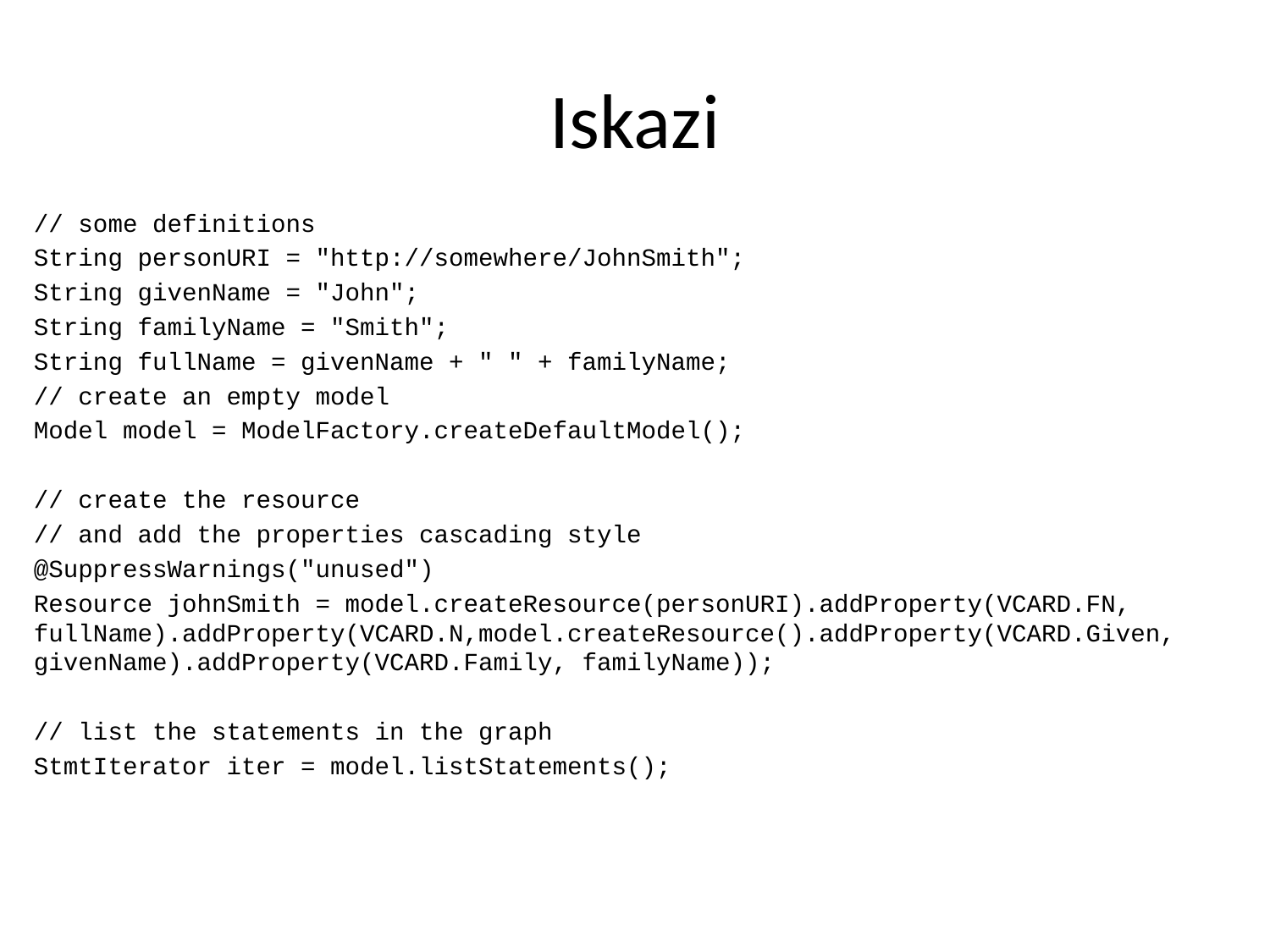

# Iskazi
// some definitions
String personURI = "http://somewhere/JohnSmith";
String givenName = "John";
String familyName = "Smith";
String fullName = givenName + " " + familyName;
// create an empty model
Model model = ModelFactory.createDefaultModel();

// create the resource
// and add the properties cascading style
@SuppressWarnings("unused")
Resource johnSmith = model.createResource(personURI).addProperty(VCARD.FN, fullName).addProperty(VCARD.N,model.createResource().addProperty(VCARD.Given, givenName).addProperty(VCARD.Family, familyName));

// list the statements in the graph
StmtIterator iter = model.listStatements();